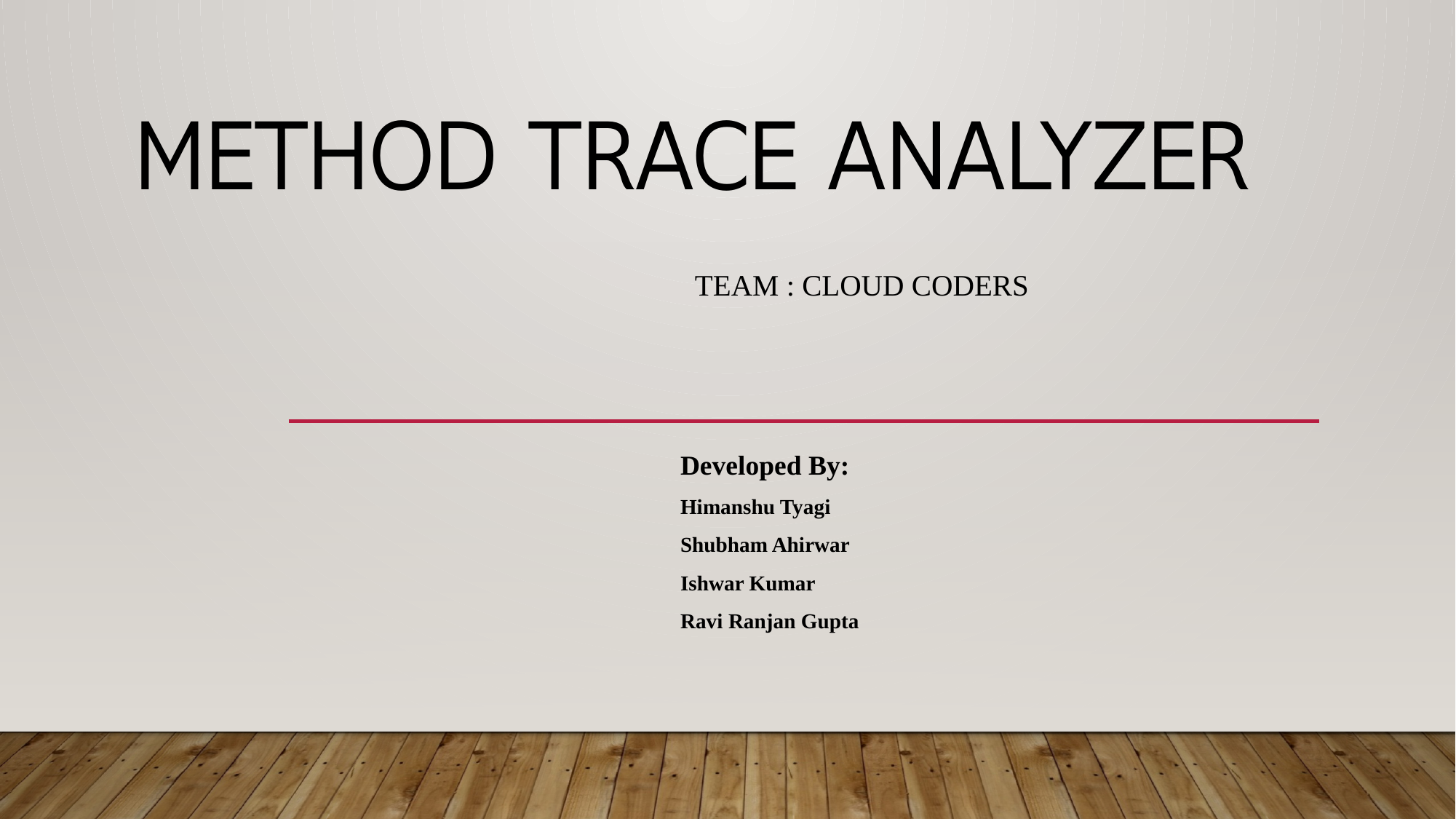

# METHOD TRACE Analyzer Team : Cloud Coders
Developed By:
Himanshu Tyagi
Shubham Ahirwar
Ishwar Kumar
Ravi Ranjan Gupta